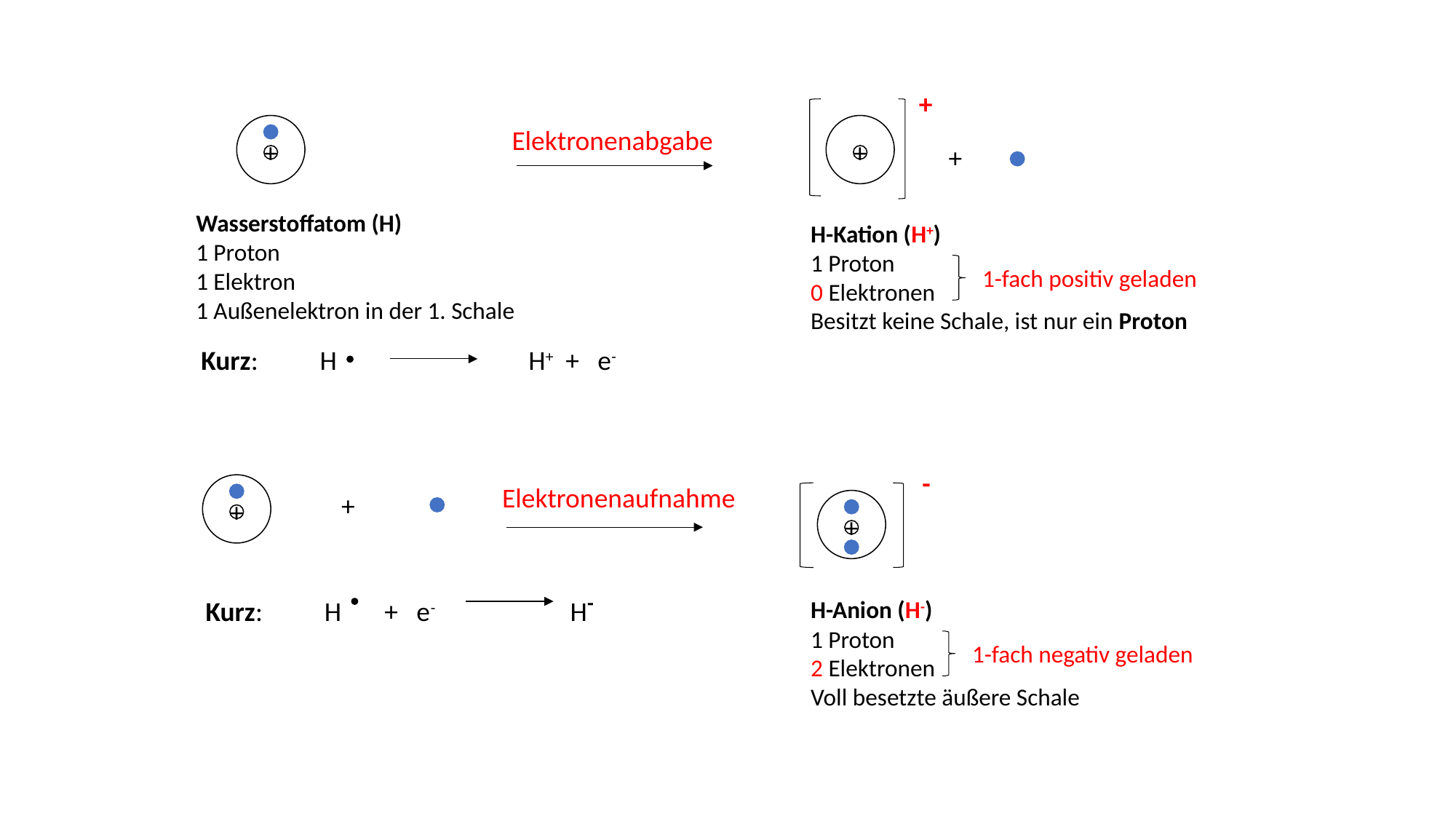

+

Elektronenabgabe

+
+
+

Wasserstoffatom (H)
1 Proton
1 Elektron
1 Außenelektron in der 1. Schale
H-Kation (H+)
1 Proton
0 Elektronen
Besitzt keine Schale, ist nur ein Proton

1-fach positiv geladen
Kurz:          H		H+  +   e-

-

Elektronenaufnahme

+

+

+

Kurz:          H       +   e- 	      H-

H-Anion (H-)
1 Proton
2 Elektronen
Voll besetzte äußere Schale

1-fach negativ geladen